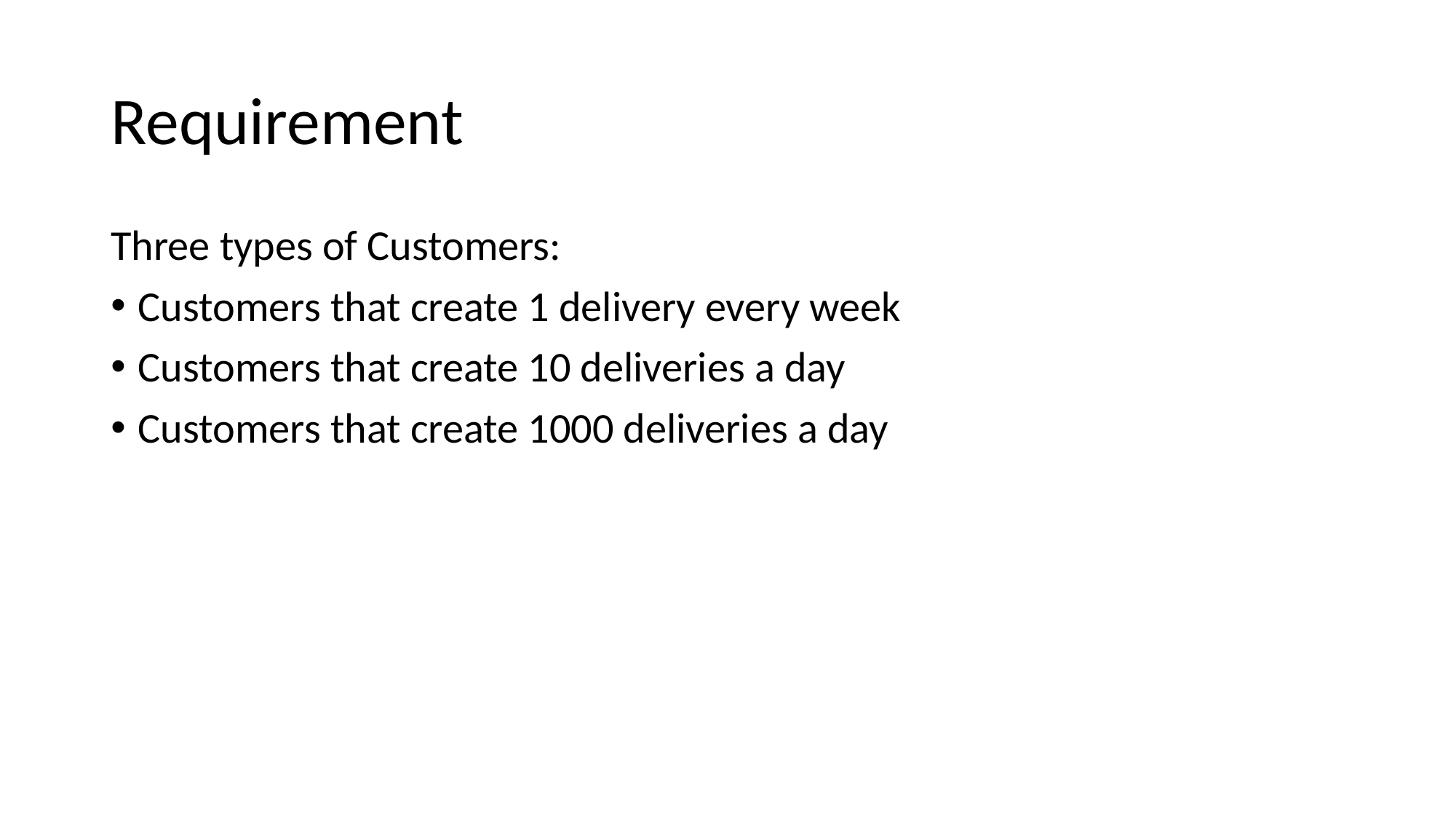

# Requirement
Three types of Customers:
Customers that create 1 delivery every week
Customers that create 10 deliveries a day
Customers that create 1000 deliveries a day